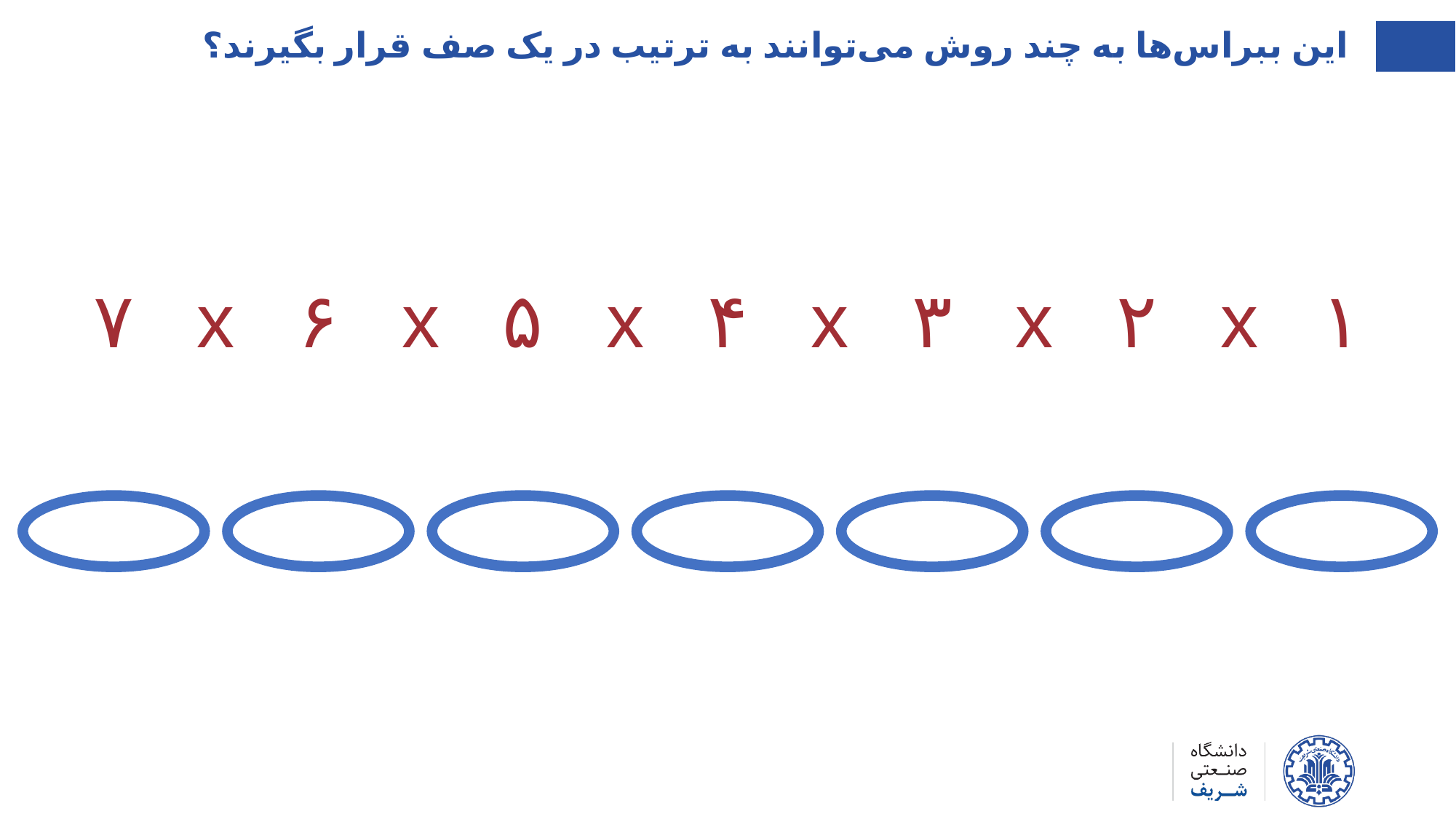

این ببراس‌ها به چند روش می‌توانند به ترتیب در یک صف قرار بگیرند؟
۷
x
۶
x
۵
x
۴
x
۳
x
۲
x
۱